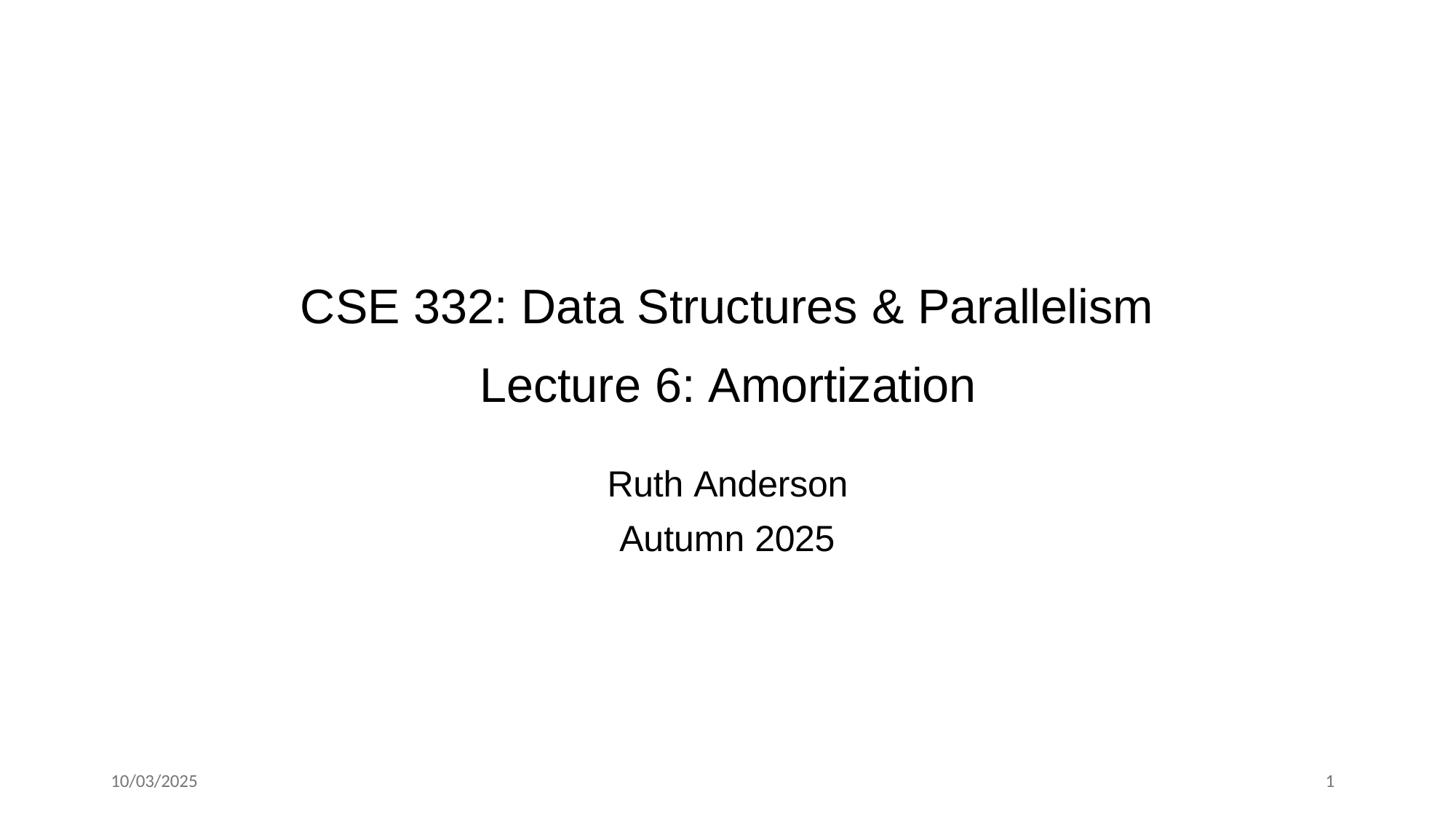

# CSE 332: Data Structures & Parallelism Lecture 6: Amortization
Ruth Anderson Autumn 2025
10/03/2025
1